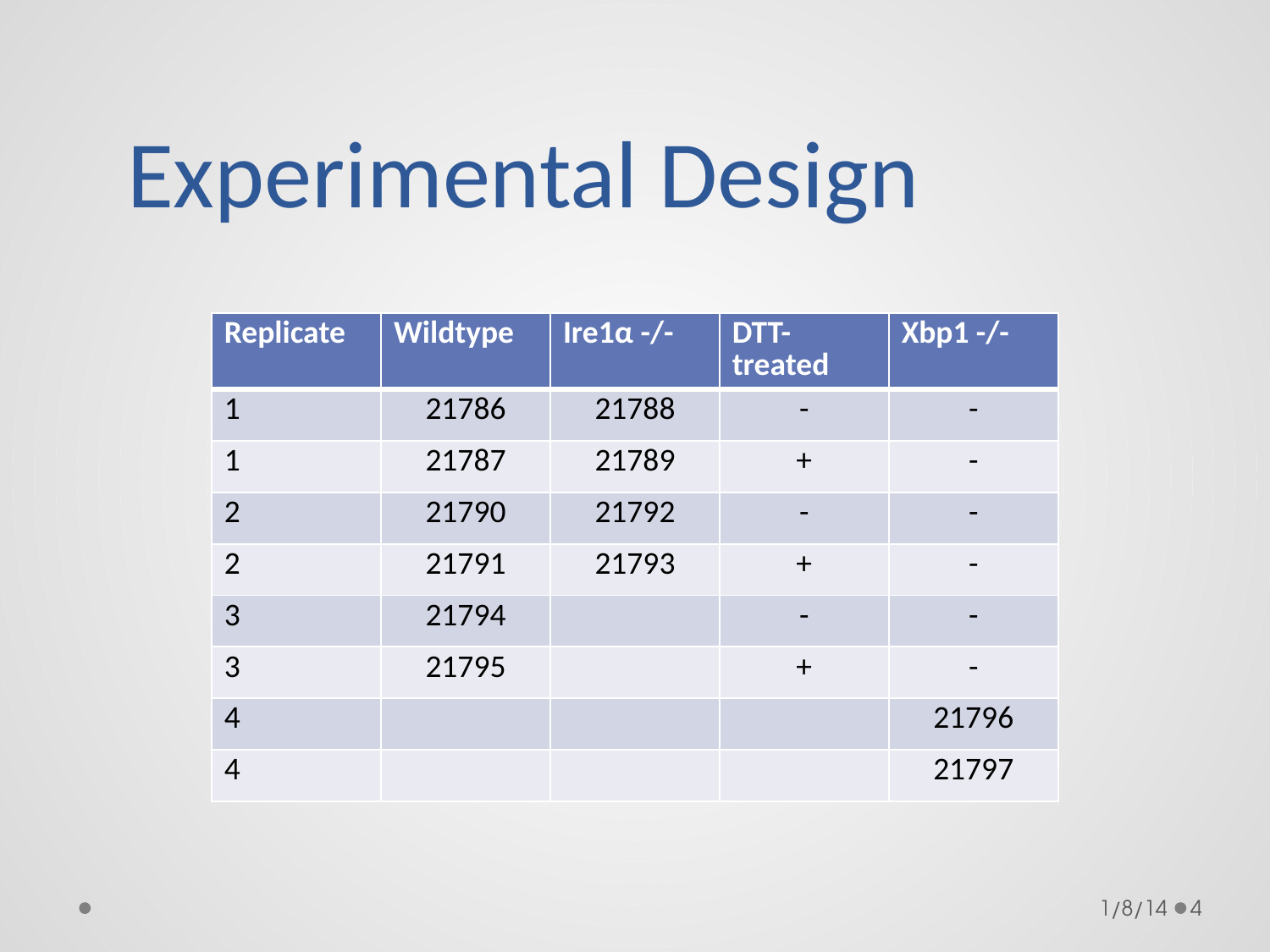

# Experimental Design
| Replicate | Wildtype | Ire1α -/- | DTT-treated | Xbp1 -/- |
| --- | --- | --- | --- | --- |
| 1 | 21786 | 21788 | - | - |
| 1 | 21787 | 21789 | + | - |
| 2 | 21790 | 21792 | - | - |
| 2 | 21791 | 21793 | + | - |
| 3 | 21794 |  | - | - |
| 3 | 21795 |  | + | - |
| 4 |  |  |  | 21796 |
| 4 |  |  |  | 21797 |
1/8/14
4